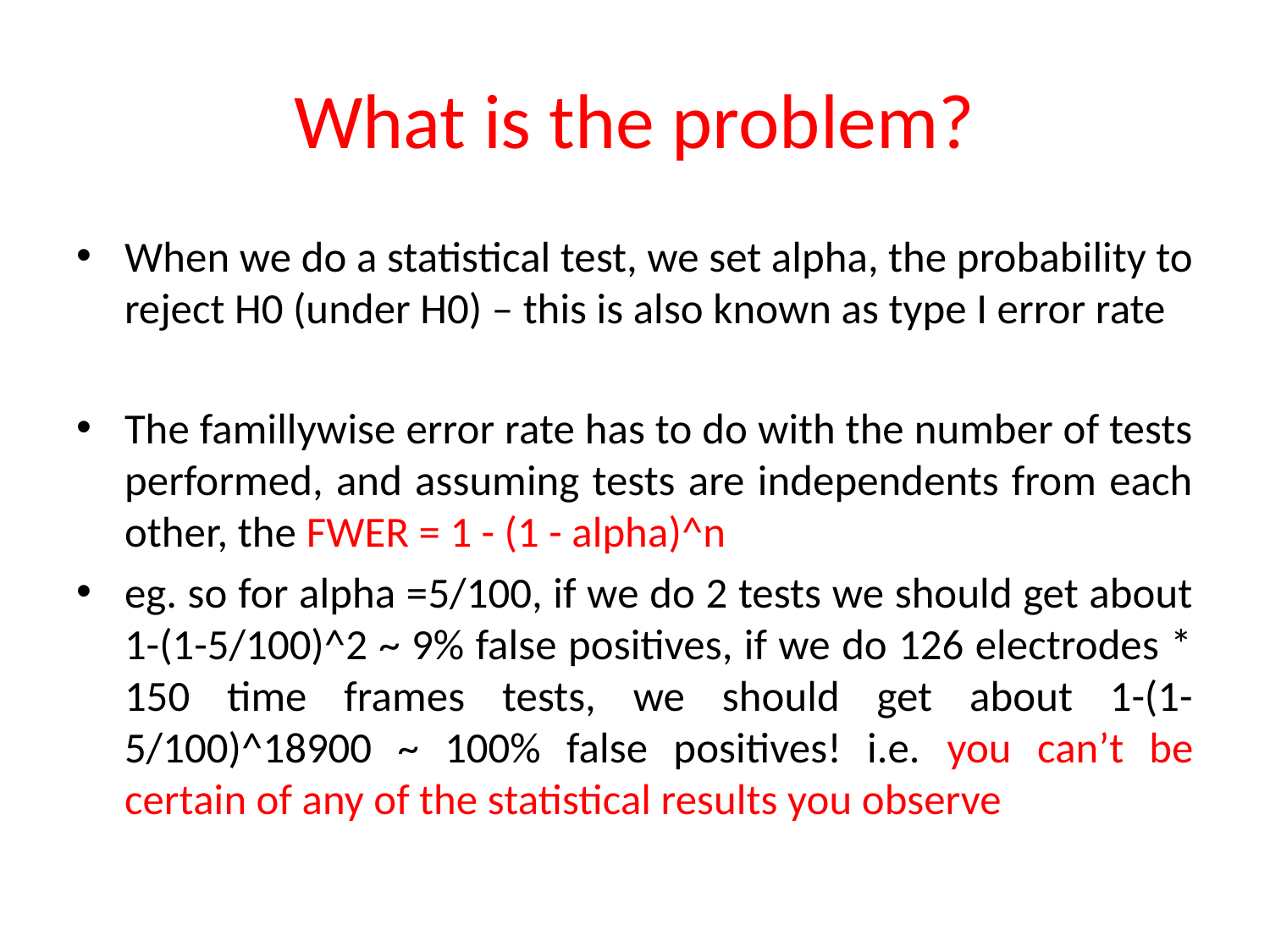

# What is the problem?
When we do a statistical test, we set alpha, the probability to reject H0 (under H0) – this is also known as type I error rate

The famillywise error rate has to do with the number of tests performed, and assuming tests are independents from each other, the FWER = 1 - (1 - alpha)^n
eg. so for alpha =5/100, if we do 2 tests we should get about 1-(1-5/100)^2 ~ 9% false positives, if we do 126 electrodes * 150 time frames tests, we should get about 1-(1-5/100)^18900 ~ 100% false positives! i.e. you can’t be certain of any of the statistical results you observe